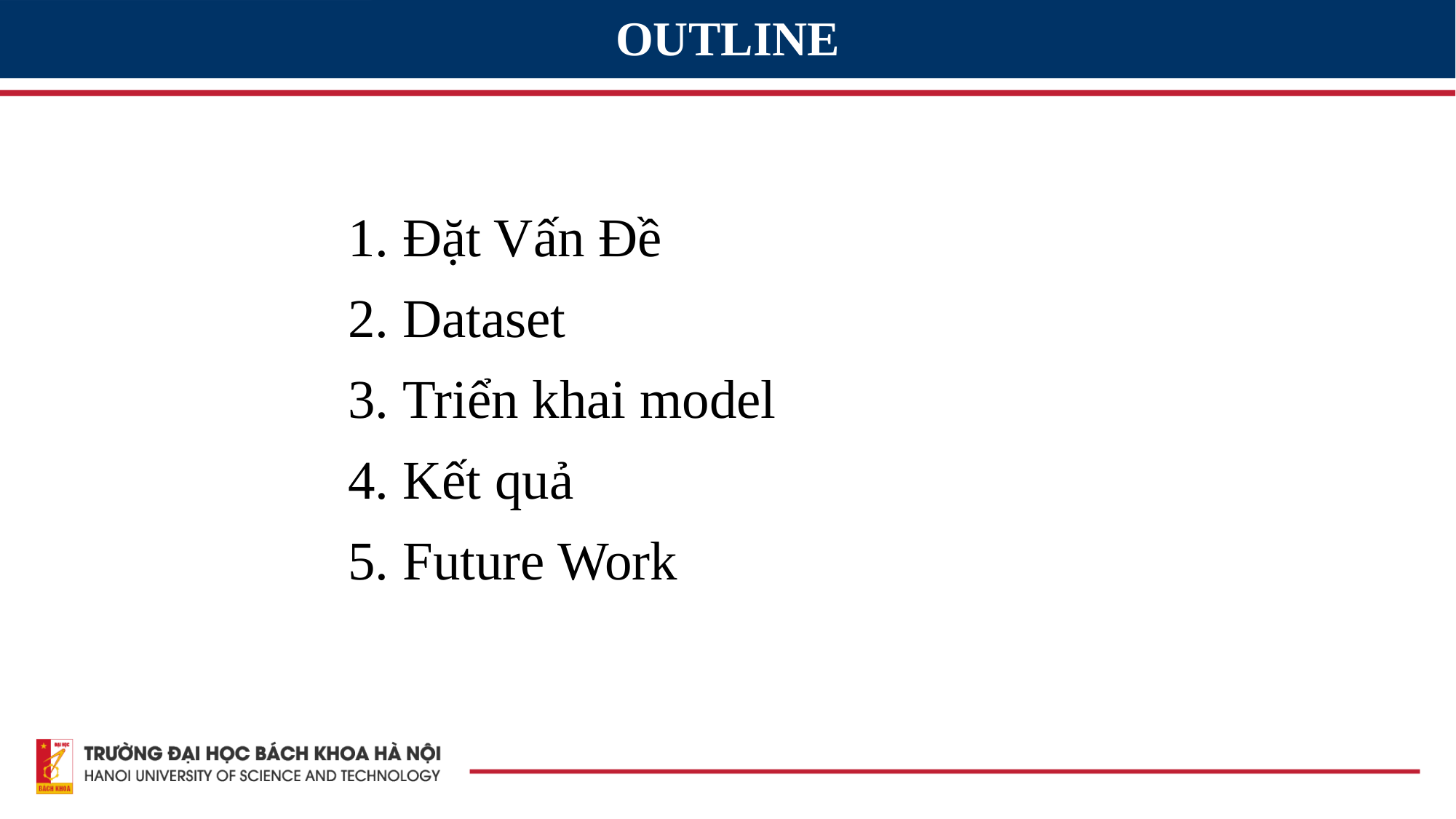

OUTLINE
Đặt Vấn Đề
Dataset
Triển khai model
Kết quả
Future Work